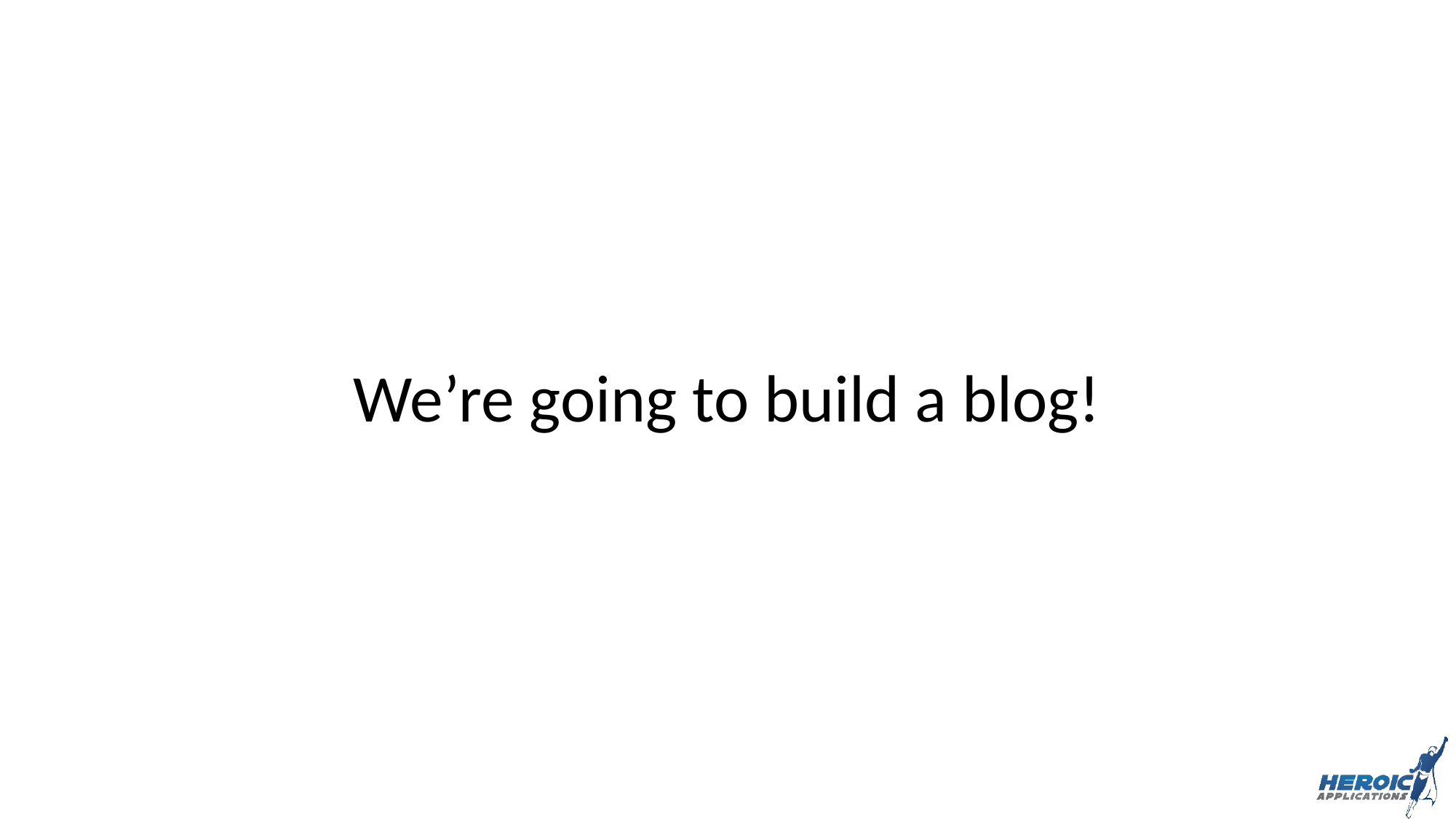

# We’re going to build a blog!